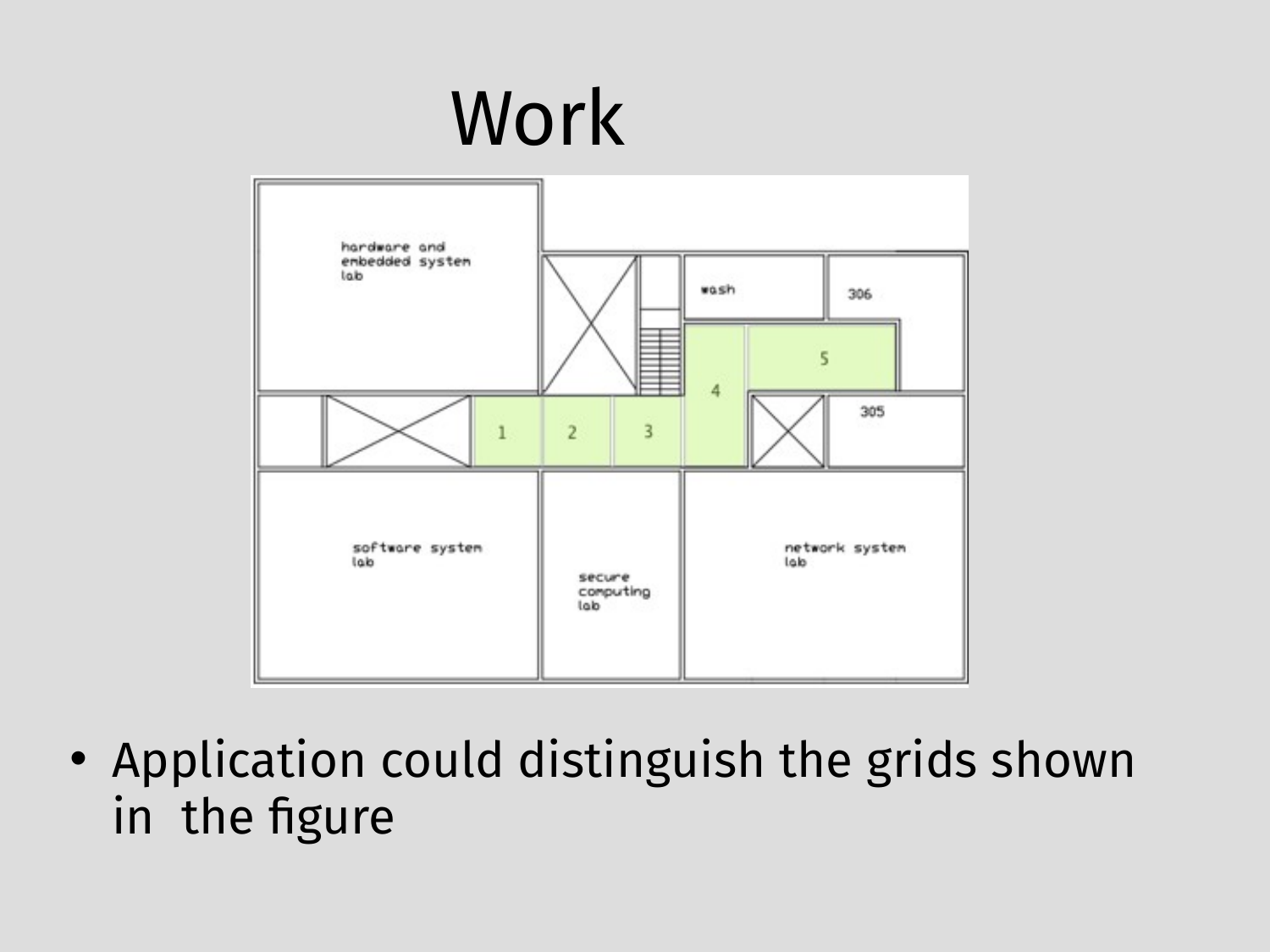

# Work Done

Application could distinguish the grids shown in  the figure